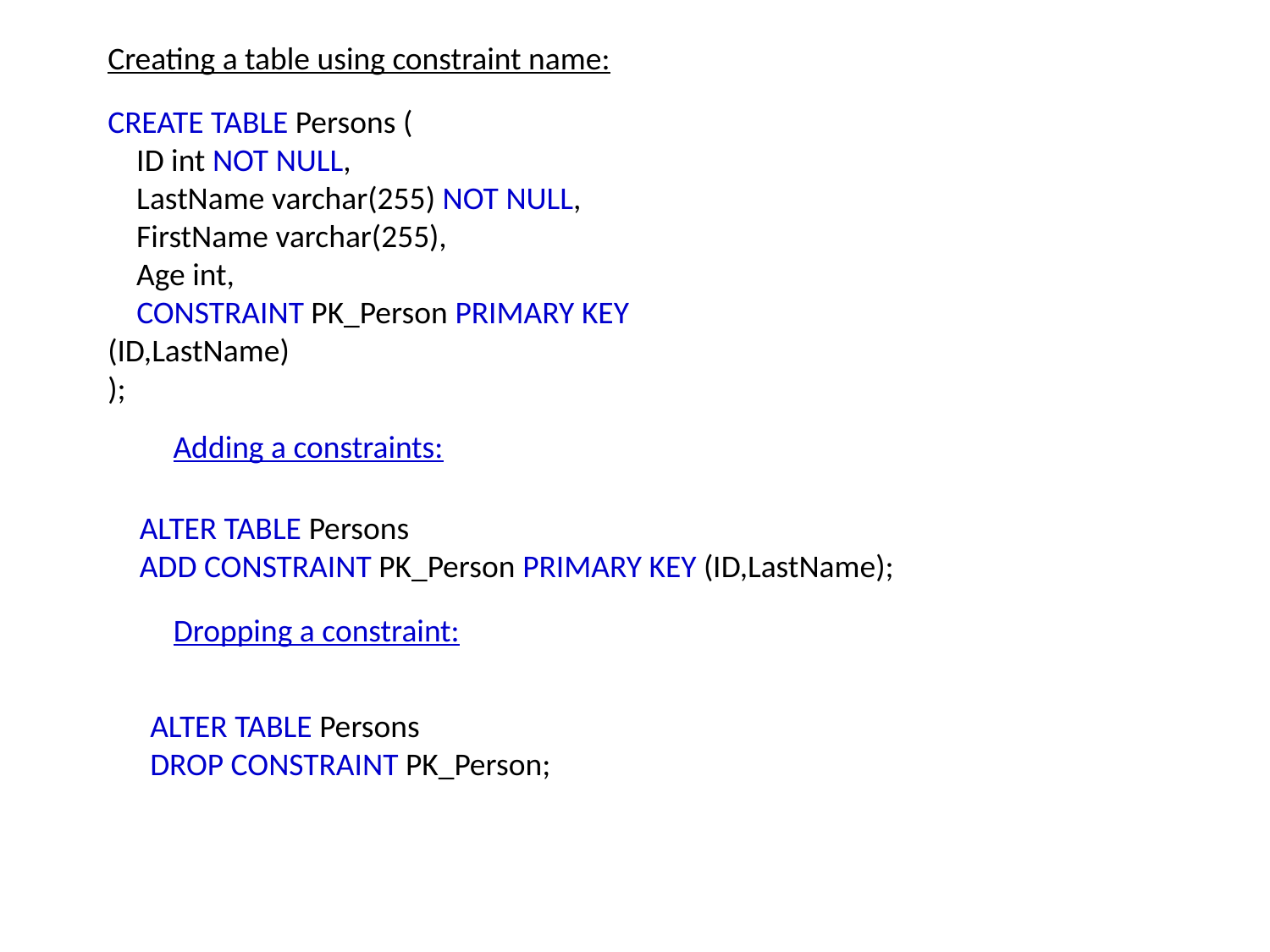

Creating a table using constraint name:

CREATE TABLE Persons (
    ID int NOT NULL,
    LastName varchar(255) NOT NULL,
    FirstName varchar(255),
    Age int,
    CONSTRAINT PK_Person PRIMARY KEY (ID,LastName)
);
Adding a constraints:
ALTER TABLE Persons
ADD CONSTRAINT PK_Person PRIMARY KEY (ID,LastName);
Dropping a constraint:
ALTER TABLE Persons
DROP CONSTRAINT PK_Person;